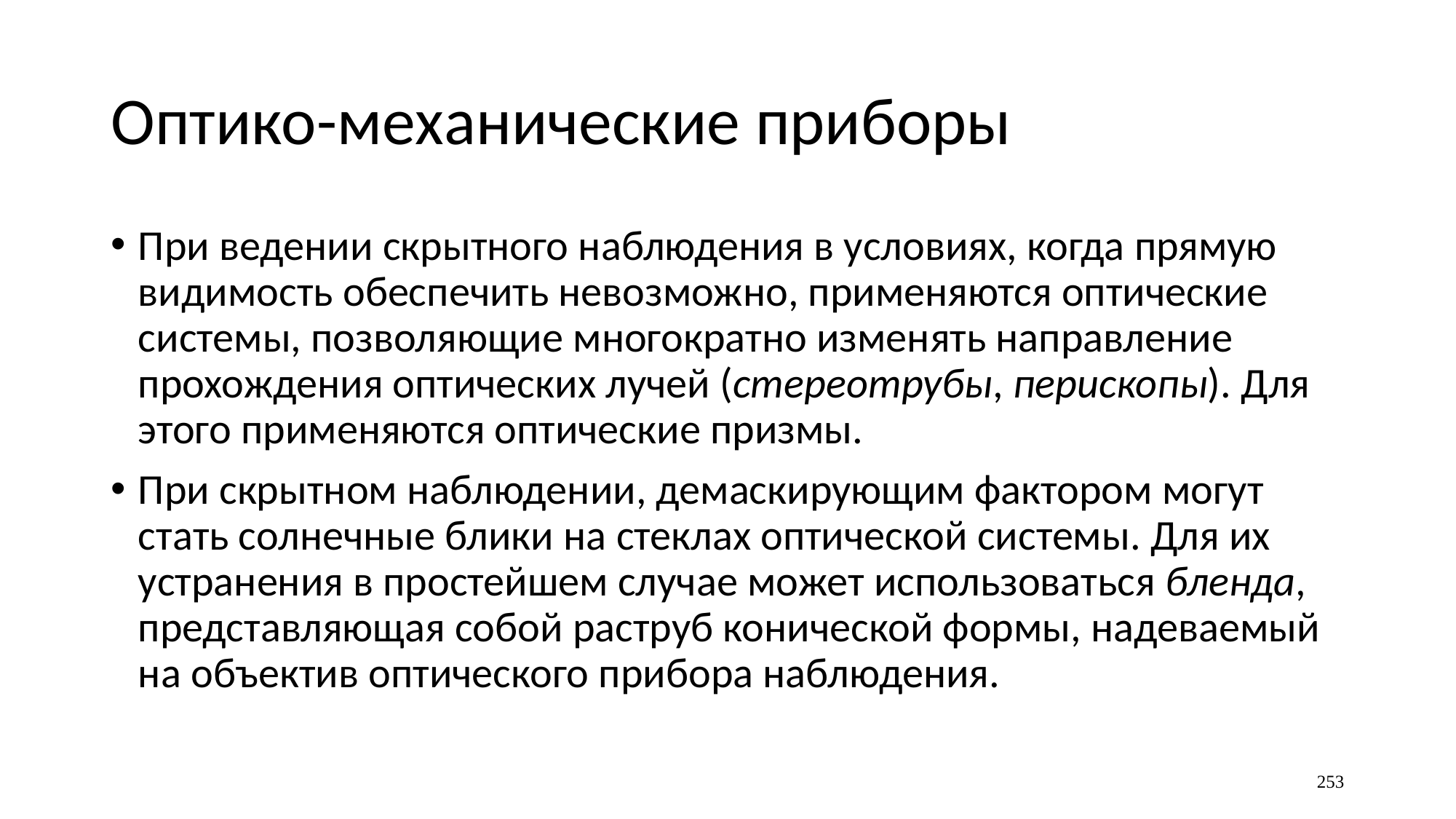

# Оптико-механические приборы
При ведении скрытного наблюдения в условиях, когда прямую видимость обеспечить невозможно, применяются оптические системы, позволяющие многократно изменять направление прохождения оптических лучей (стереотрубы, перископы). Для этого применяются оптические призмы.
При скрытном наблюдении, демаскирующим фактором могут стать солнечные блики на стеклах оптической системы. Для их устранения в простейшем случае может использоваться бленда, представляющая собой раструб конической формы, надеваемый на объектив оптического прибора наблюдения.

253